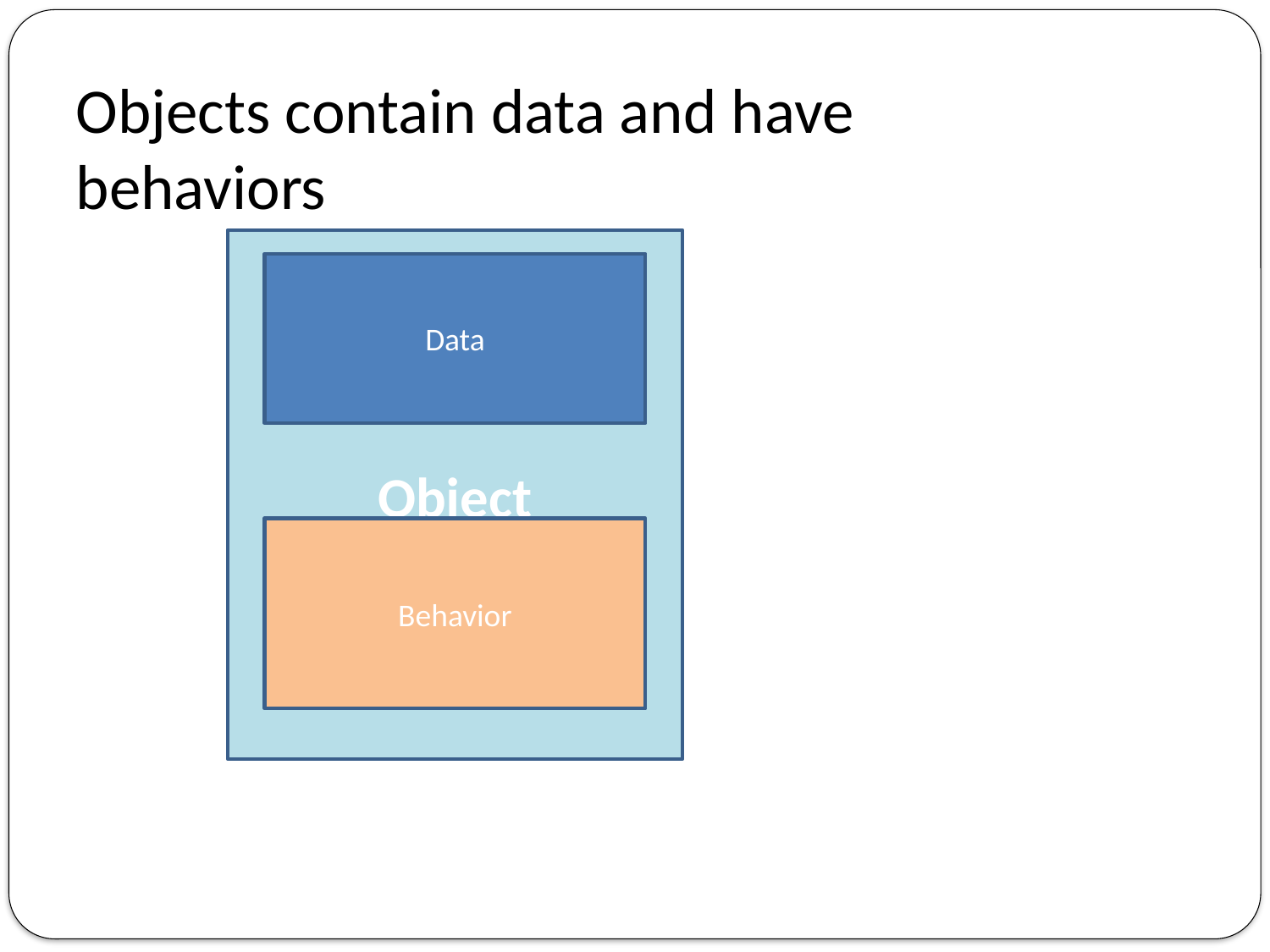

Objects contain data and have behaviors
Object
Data
Behavior